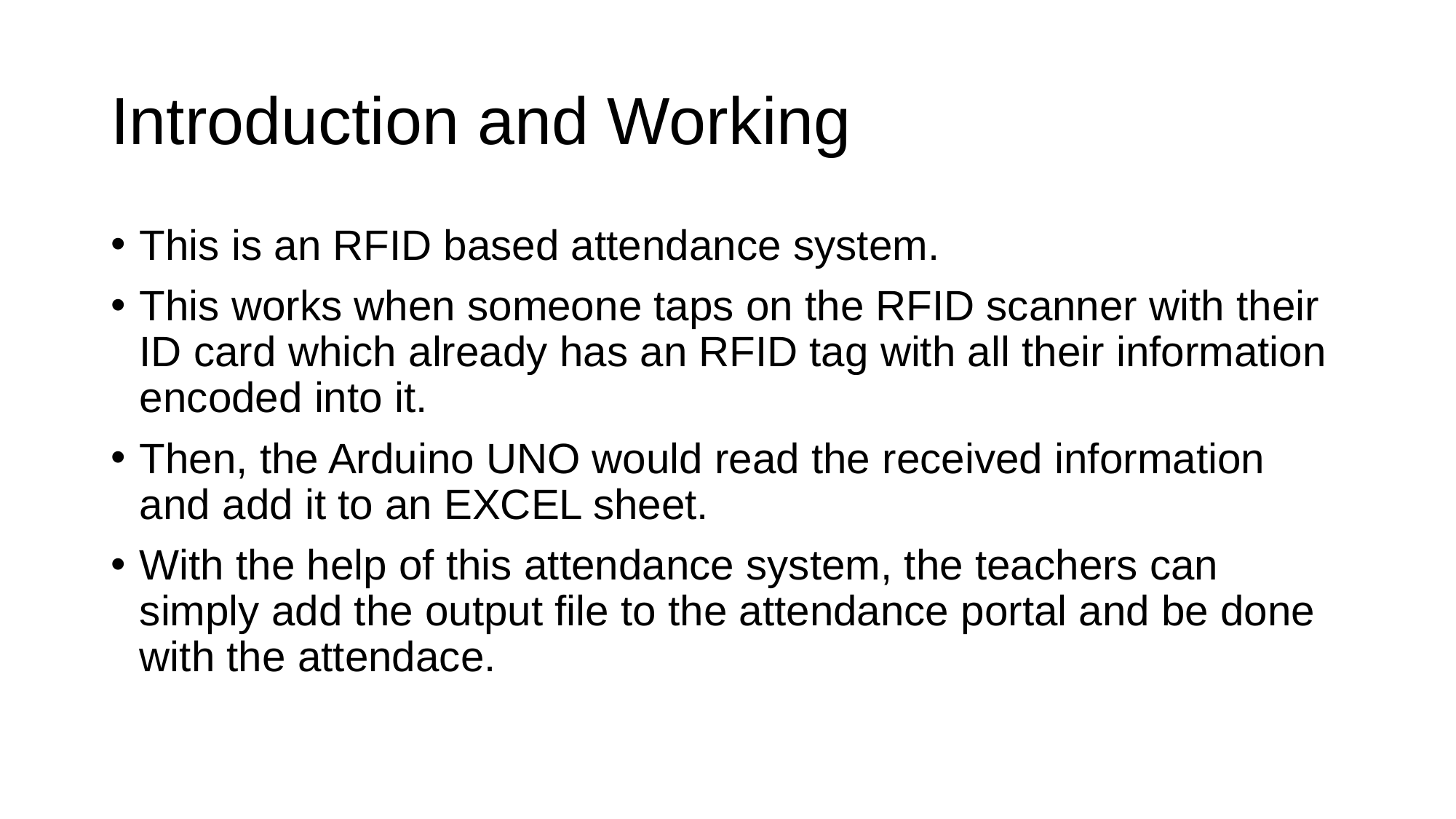

# Introduction and Working
This is an RFID based attendance system.
This works when someone taps on the RFID scanner with their ID card which already has an RFID tag with all their information encoded into it.
Then, the Arduino UNO would read the received information and add it to an EXCEL sheet.
With the help of this attendance system, the teachers can simply add the output file to the attendance portal and be done with the attendace.